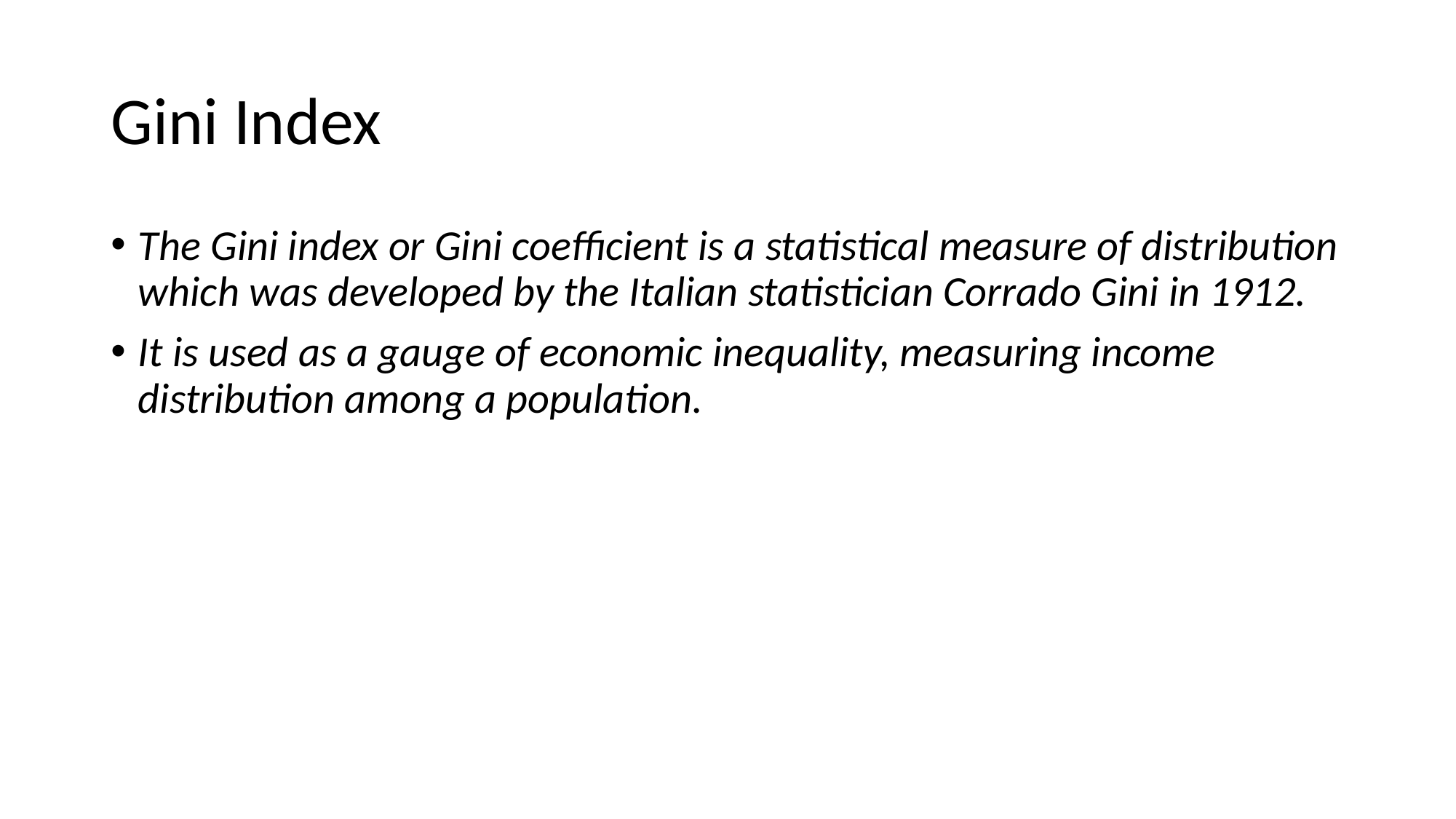

# Gini Index
The Gini index or Gini coefficient is a statistical measure of distribution which was developed by the Italian statistician Corrado Gini in 1912.
It is used as a gauge of economic inequality, measuring income distribution among a population.